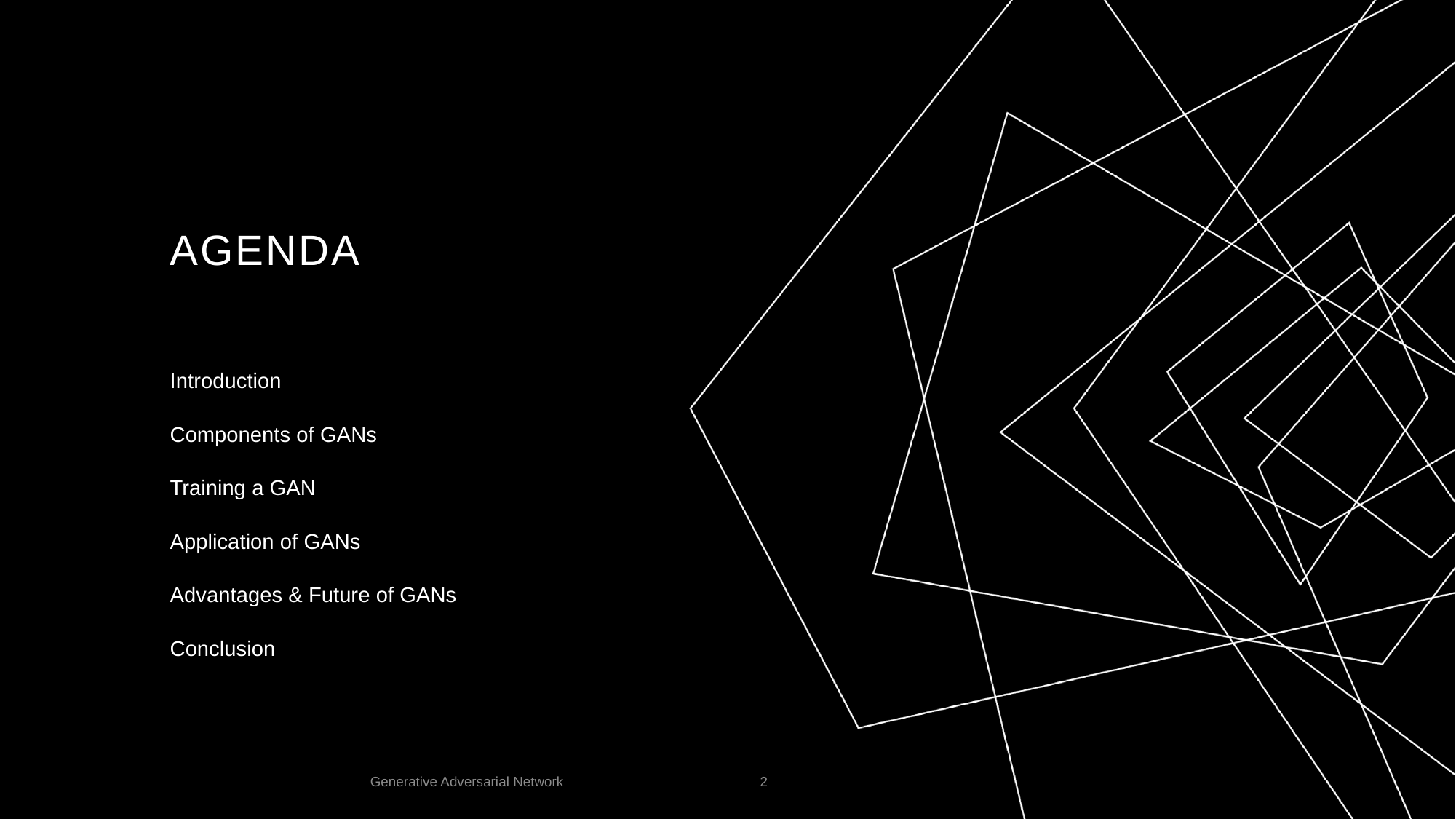

# AGENDA
Introduction
Components of GANs
Training a GAN
Application of GANs
Advantages & Future of GANs
Conclusion
Generative Adversarial Network
2